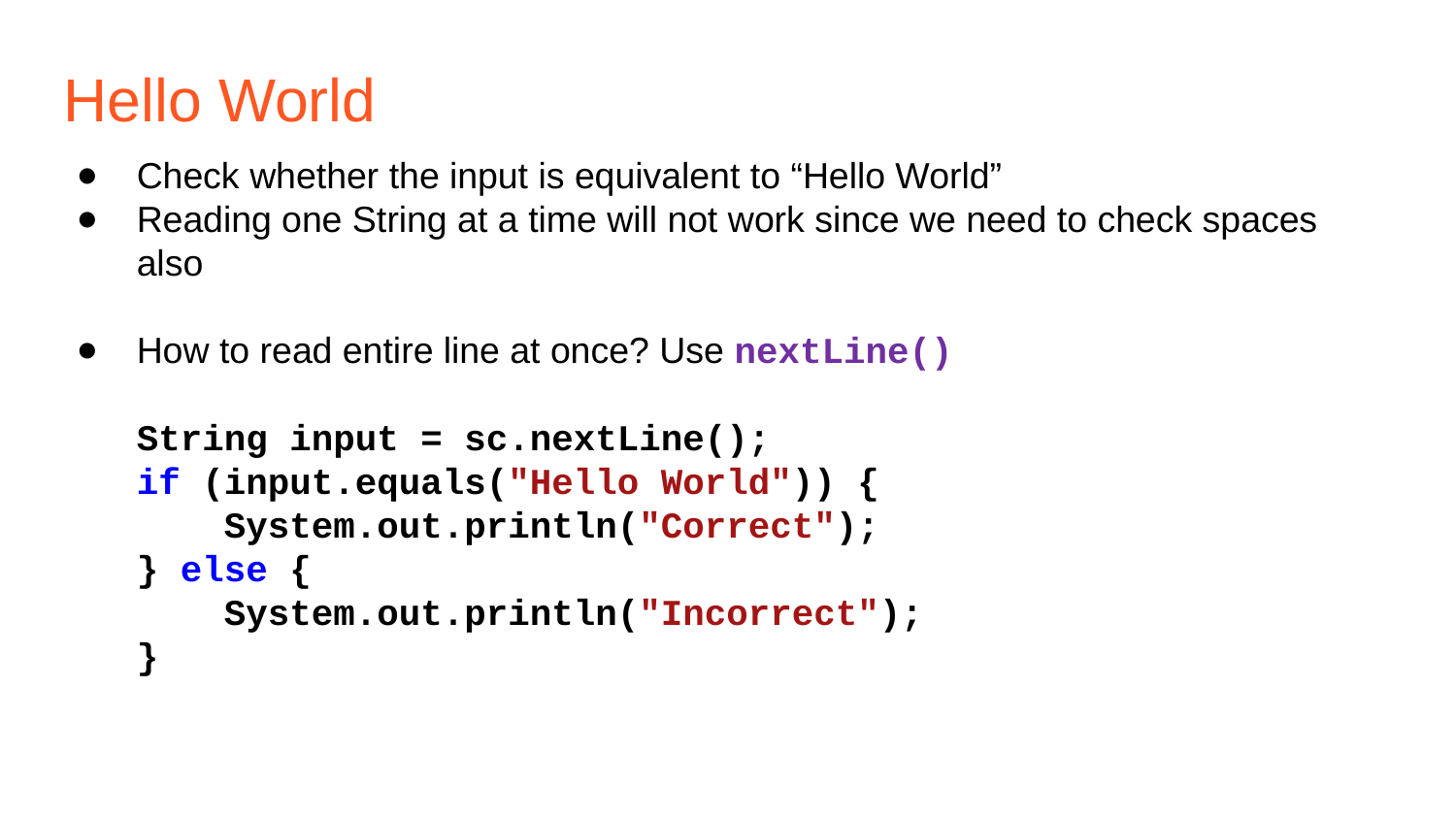

Hello World
Check whether the input is equivalent to “Hello World”
Reading one String at a time will not work since we need to check spaces also

How to read entire line at once? Use nextLine()

String input = sc.nextLine();
if (input.equals("Hello World")) {
    System.out.println("Correct");
} else {
    System.out.println("Incorrect");
}